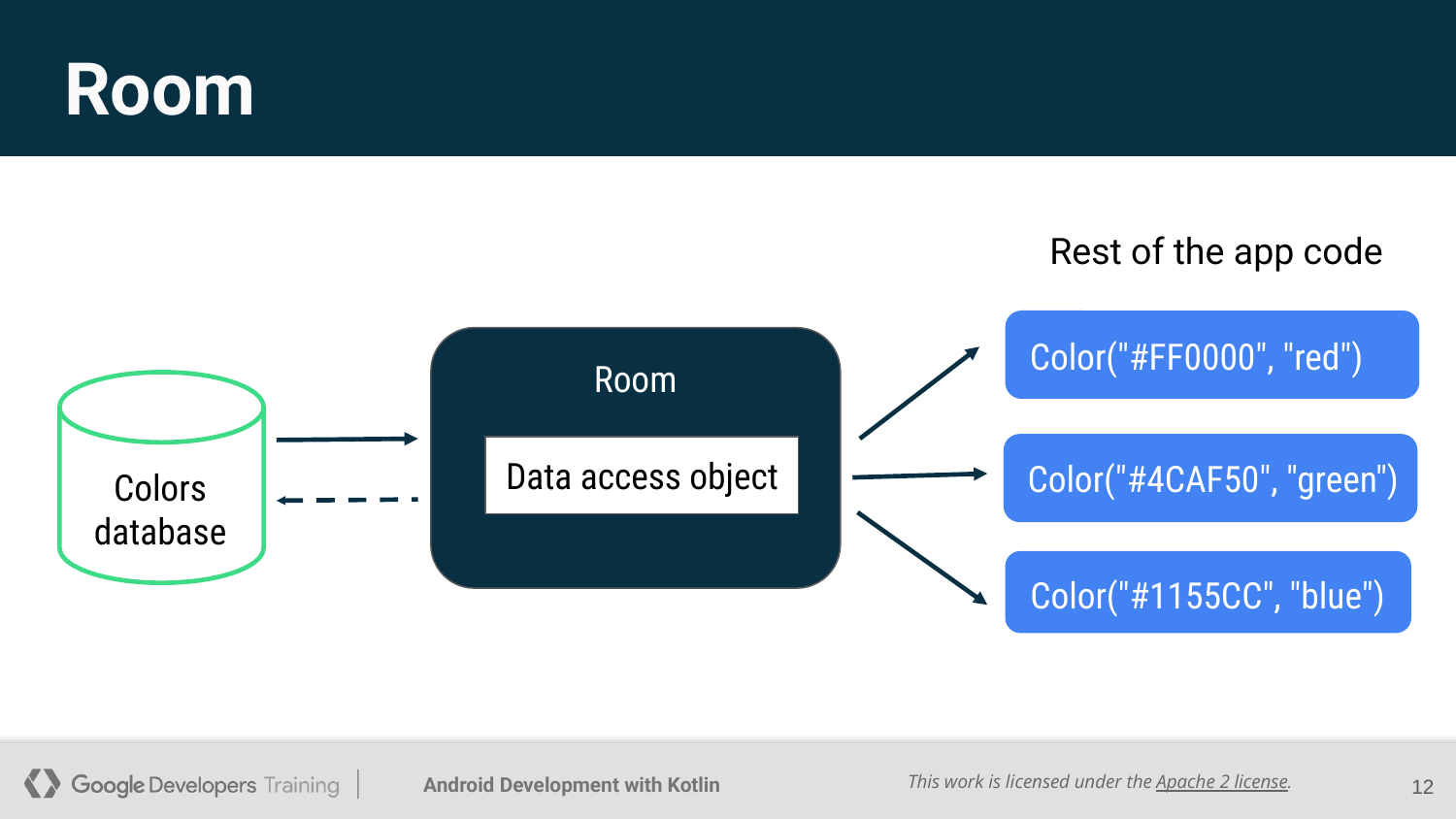

# Room
Rest of the app code

Color("#FF0000", "red")

Room

Data access object
Color("#4CAF50", "green")
Colors database

Color("#1155CC", "blue")
12